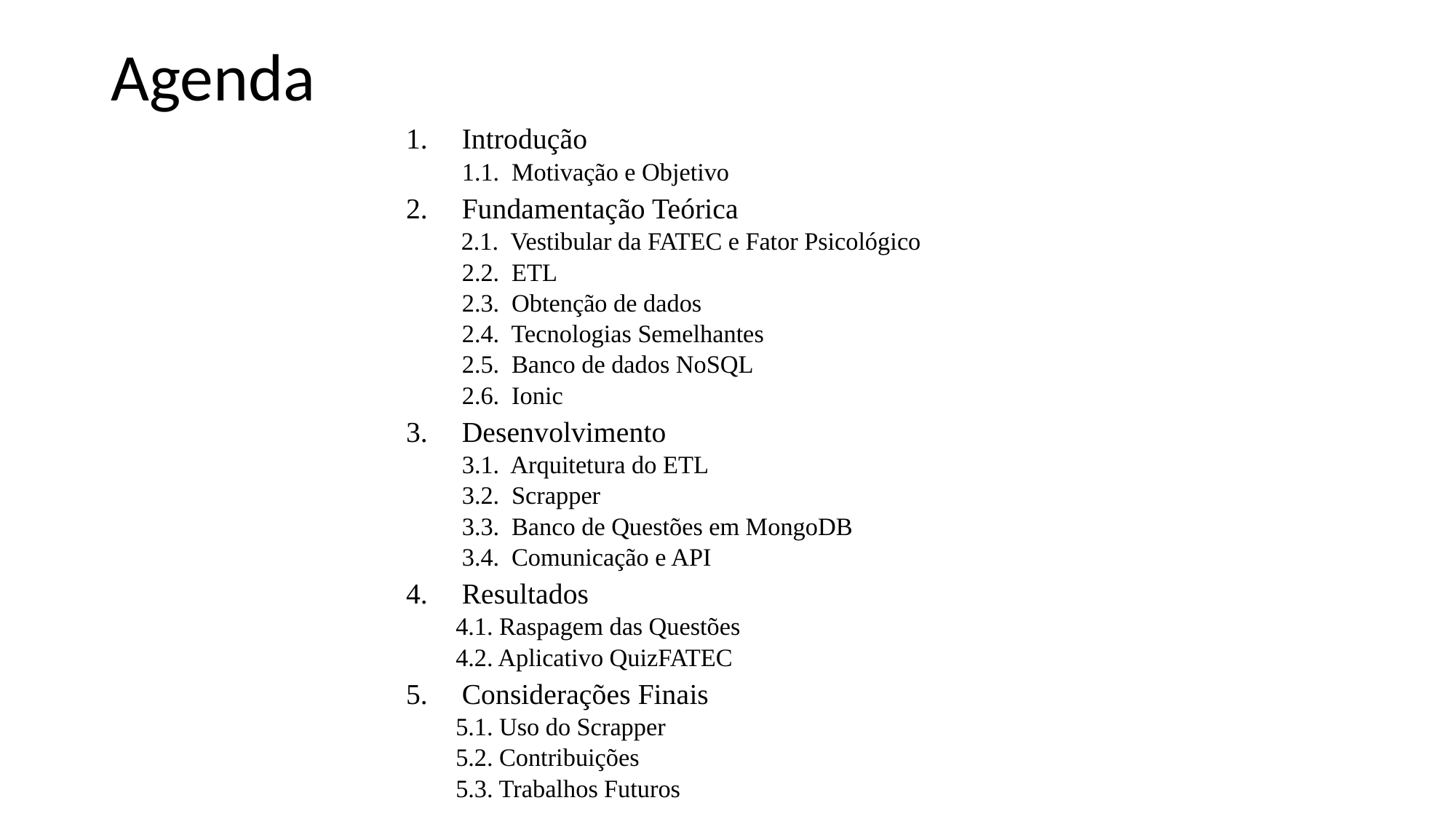

# Agenda
Introdução
 1.1.  Motivação e Objetivo
Fundamentação Teórica
 2.1.  Vestibular da FATEC e Fator Psicológico
 2.2.  ETL
 2.3.  Obtenção de dados
 2.4.  Tecnologias Semelhantes
 2.5.  Banco de dados NoSQL
 2.6.  Ionic
Desenvolvimento
 3.1.  Arquitetura do ETL
 3.2.  Scrapper
 3.3.  Banco de Questões em MongoDB
 3.4.  Comunicação e API
Resultados
4.1. Raspagem das Questões
4.2. Aplicativo QuizFATEC
Considerações Finais
5.1. Uso do Scrapper
5.2. Contribuições
5.3. Trabalhos Futuros